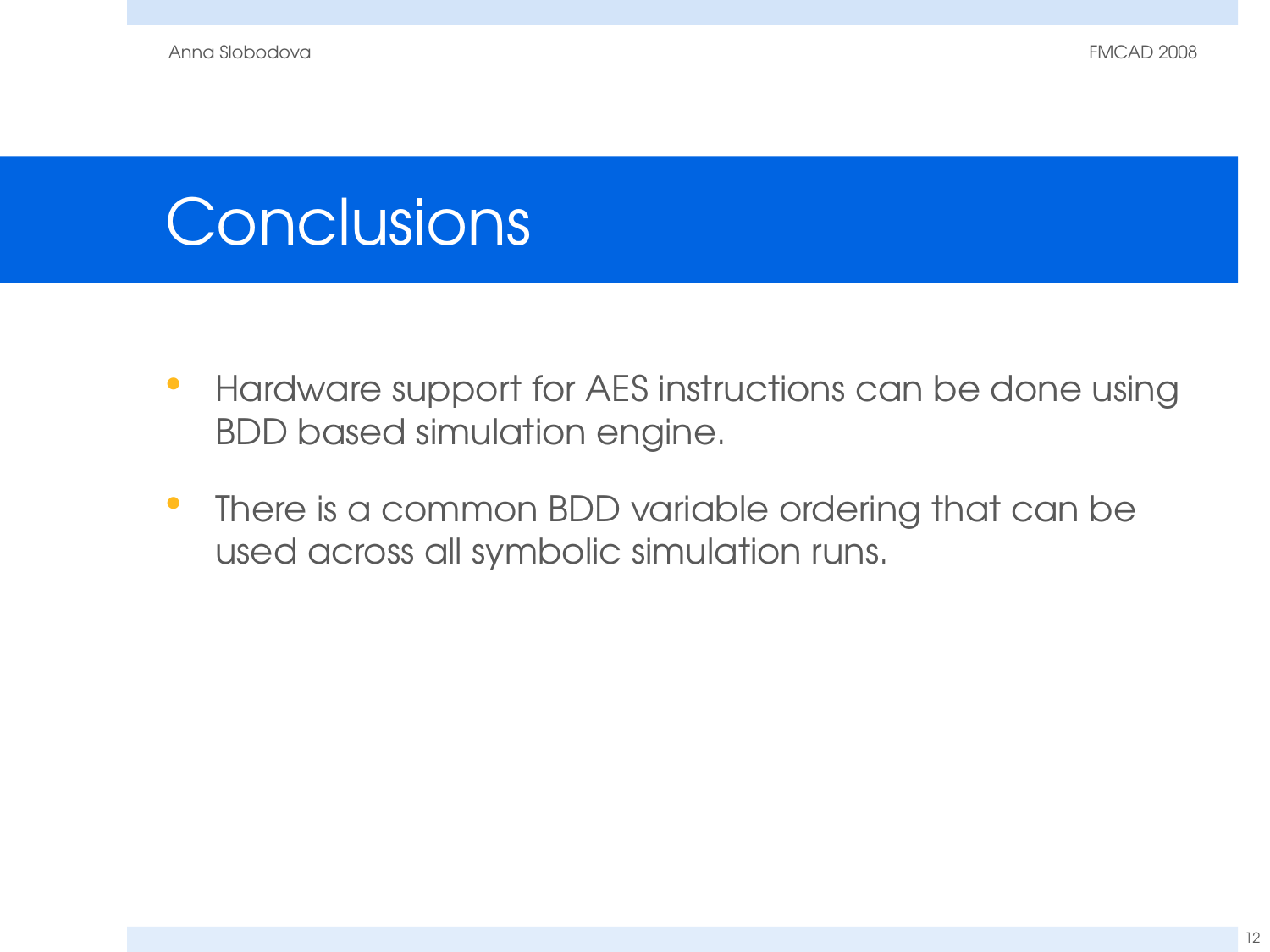

Anna Slobodova
FMCAD 2008
# Conclusions
Hardware support for AES instructions can be done using BDD based simulation engine.
There is a common BDD variable ordering that can be used across all symbolic simulation runs.
12